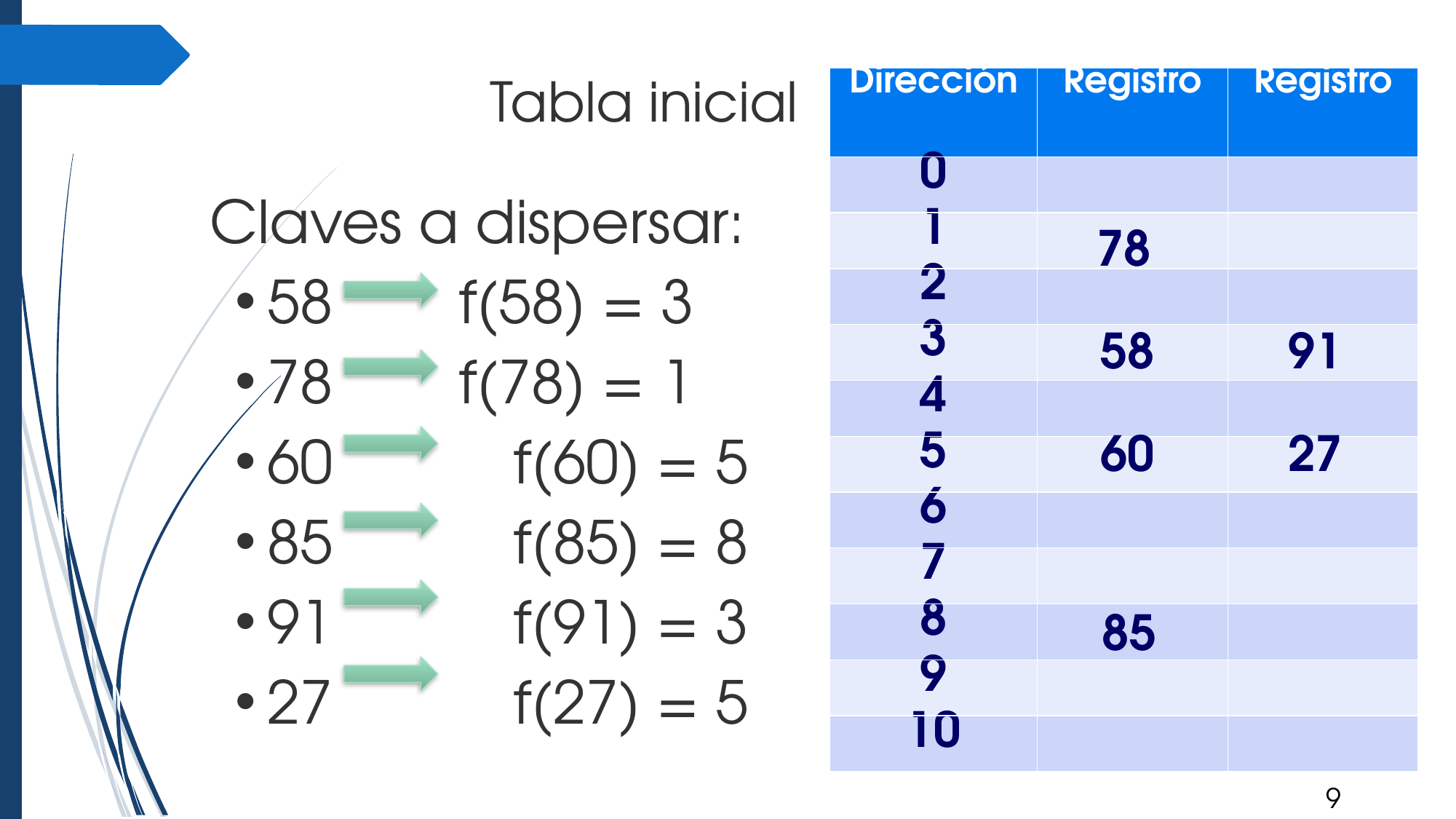

Tabla inicial
| Dirección | Registro | Registro |
| --- | --- | --- |
| 0 |  |  |
| 1 |  |  |
| 2 |  |  |
| 3 |  |  |
| 4 |  |  |
| 5 |  |  |
| 6 |  |  |
| 7 |  |  |
| 8 |  |  |
| 9 |  |  |
| 10 |  |  |
Claves a dispersar:
58	     f(58) = 3
78	     f(78) = 1
60           f(60) = 5
85           f(85) = 8
91           f(91) = 3
27           f(27) = 5
78

91
58

60
27

85

9